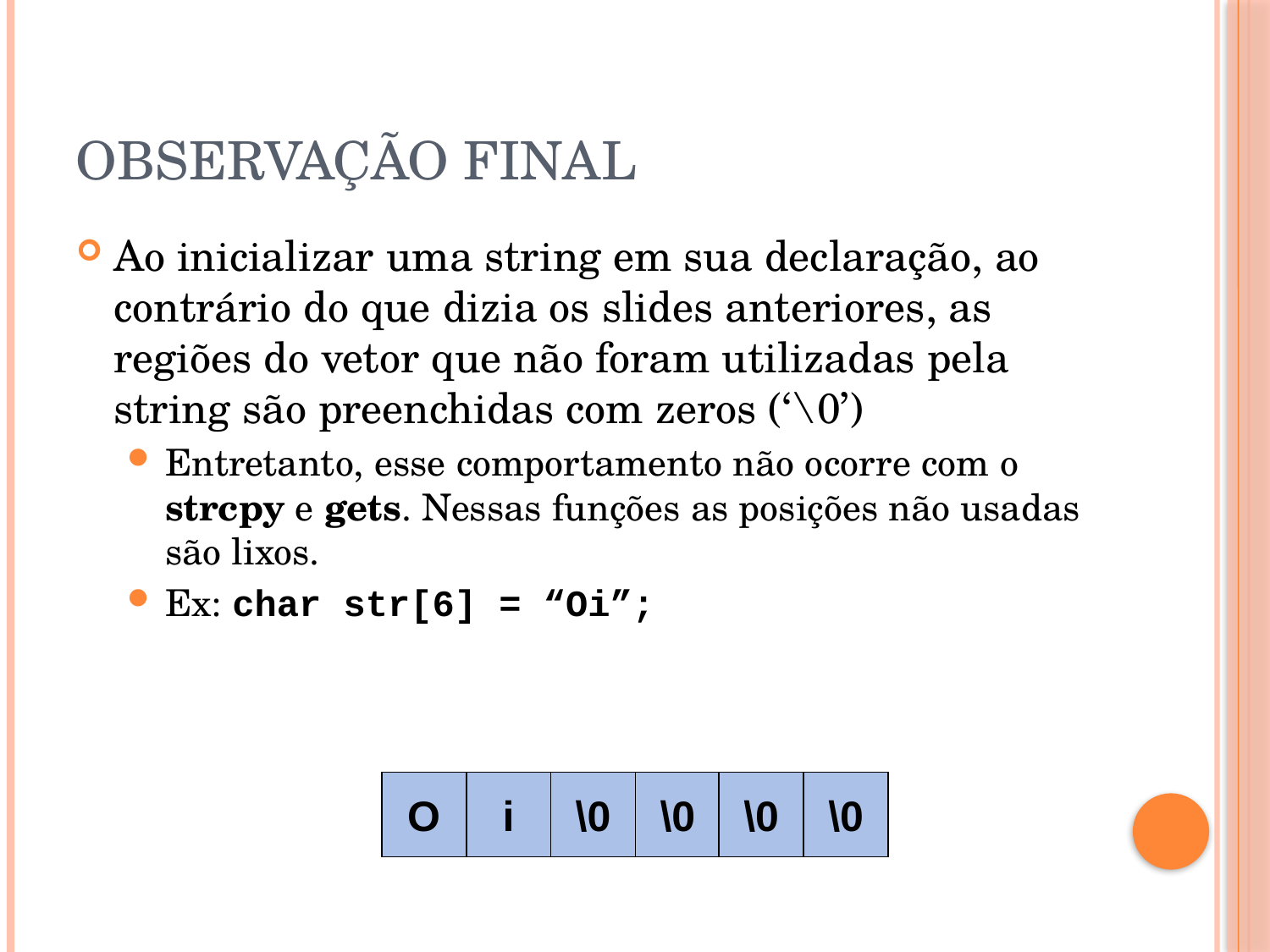

# Observação final
Ao inicializar uma string em sua declaração, ao contrário do que dizia os slides anteriores, as regiões do vetor que não foram utilizadas pela string são preenchidas com zeros (‘\0’)
Entretanto, esse comportamento não ocorre com o strcpy e gets. Nessas funções as posições não usadas são lixos.
Ex: char str[6] = “Oi”;

O

i

\0

\0

\0

\0